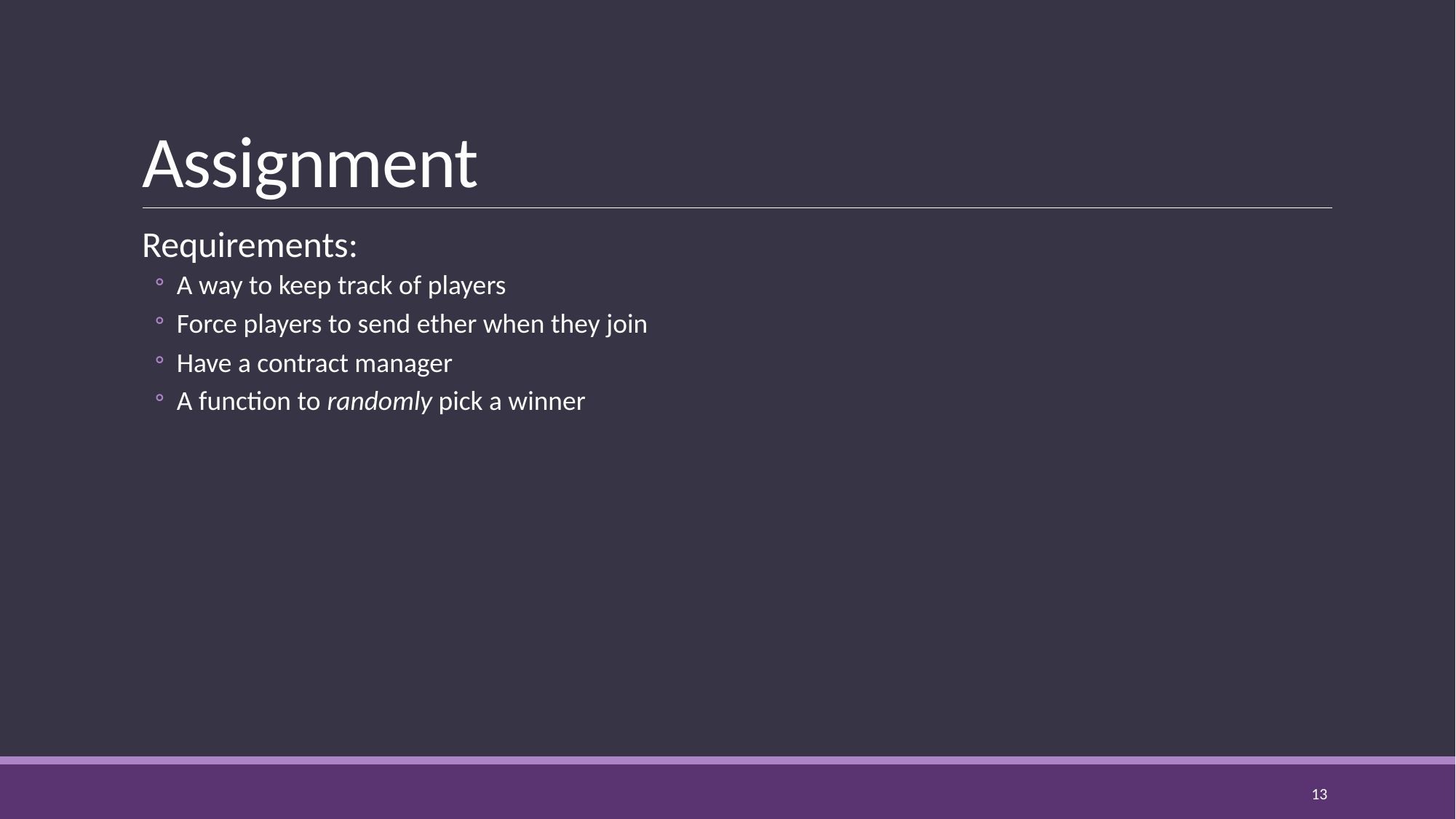

# Assignment
Requirements:
A way to keep track of players
Force players to send ether when they join
Have a contract manager
A function to randomly pick a winner

13